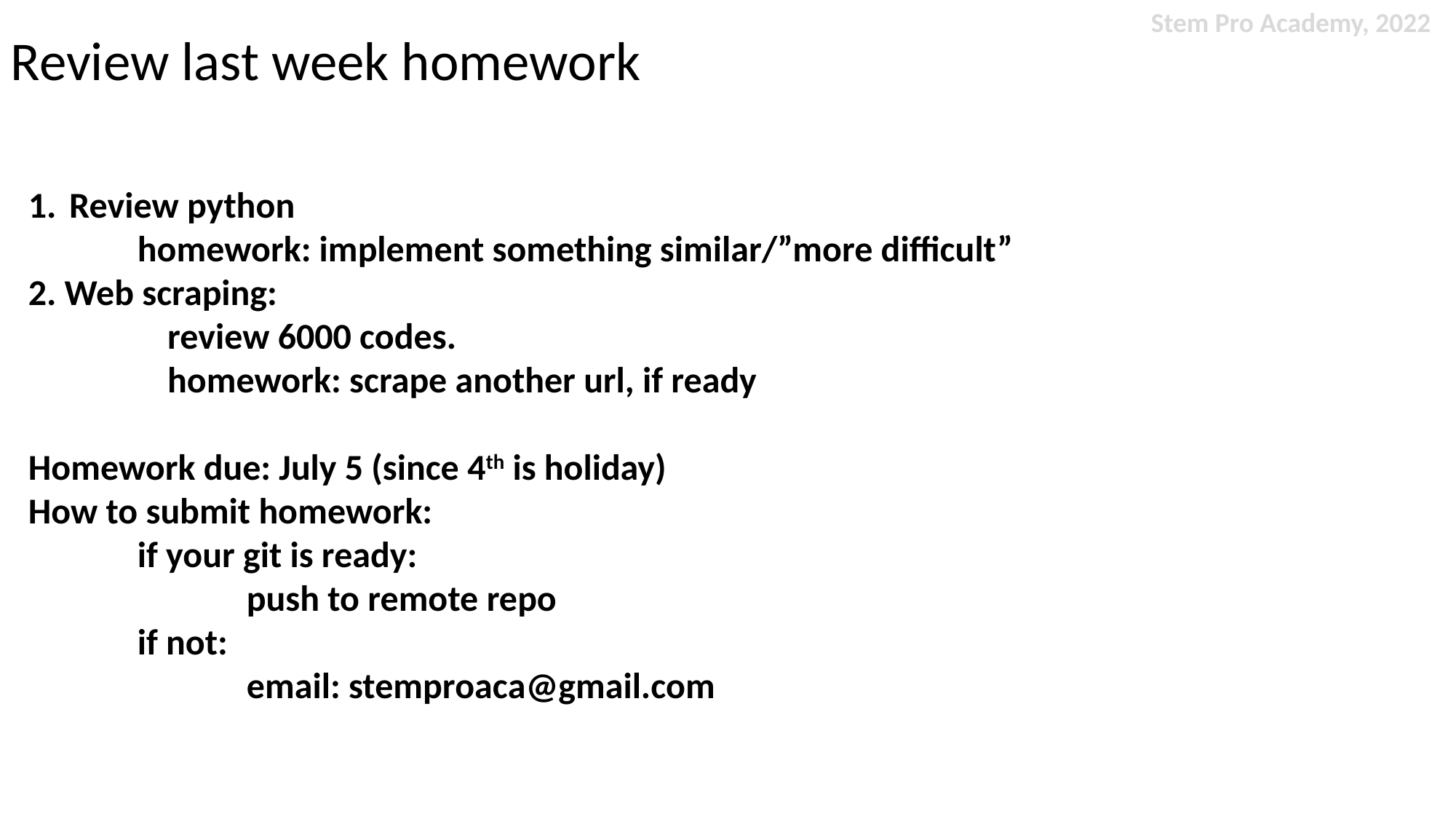

Stem Pro Academy, 2022
Review last week homework
Review python
	homework: implement something similar/”more difficult”
2. Web scraping:
                 review 6000 codes.
                 homework: scrape another url, if ready

Homework due: July 5 (since 4th is holiday)
How to submit homework:
	if your git is ready:
		push to remote repo
	if not:
		email: stemproaca@gmail.com